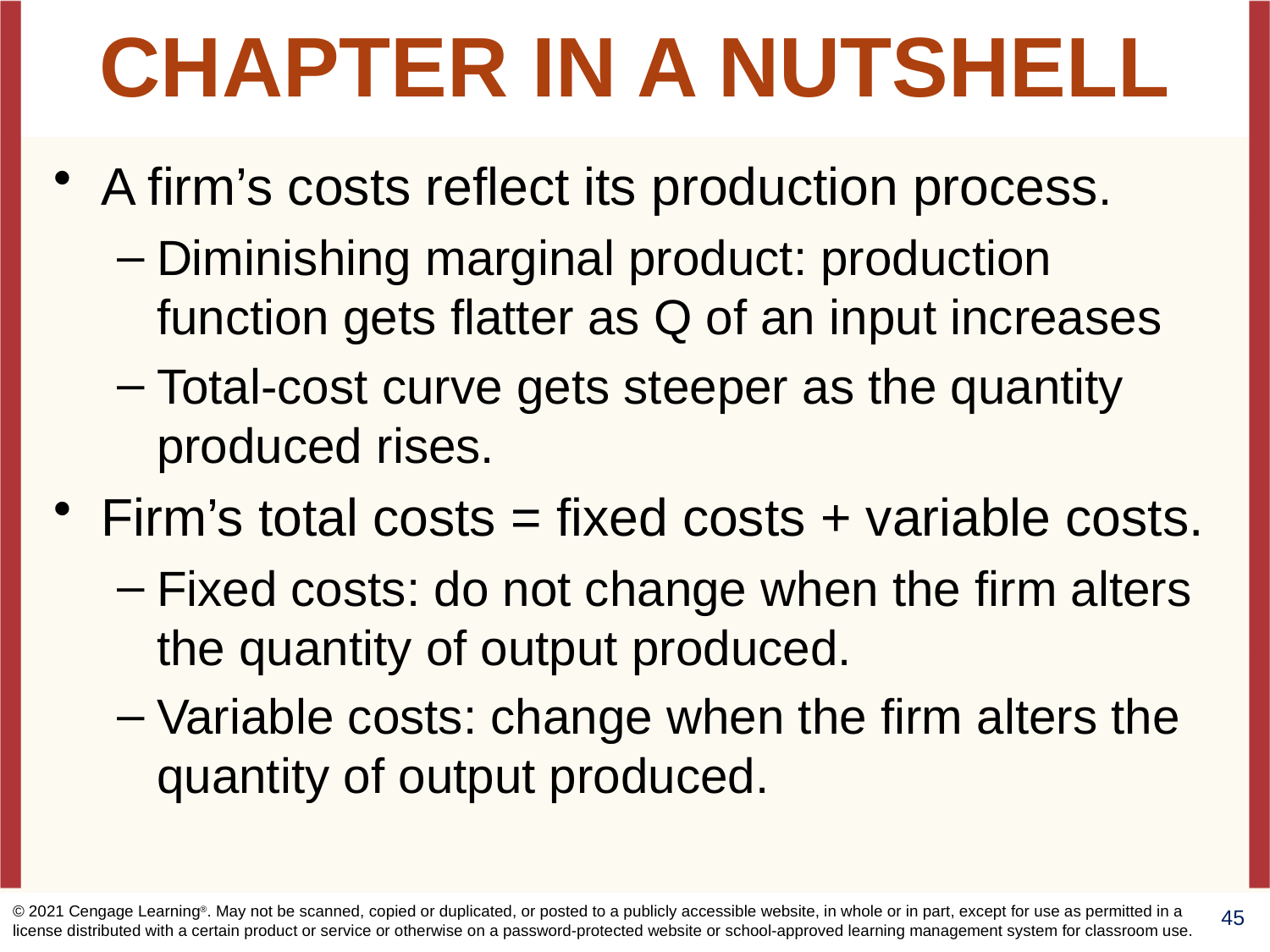

# CHAPTER IN A NUTSHELL
A firm’s costs reflect its production process.
Diminishing marginal product: production function gets flatter as Q of an input increases
Total-cost curve gets steeper as the quantity produced rises.
Firm’s total costs = fixed costs + variable costs.
Fixed costs: do not change when the firm alters the quantity of output produced.
Variable costs: change when the firm alters the quantity of output produced.

© 2021 Cengage Learning®. May not be scanned, copied or duplicated, or posted to a publicly accessible website, in whole or in part, except for use as permitted in a license distributed with a certain product or service or otherwise on a password-protected website or school-approved learning management system for classroom use.
45